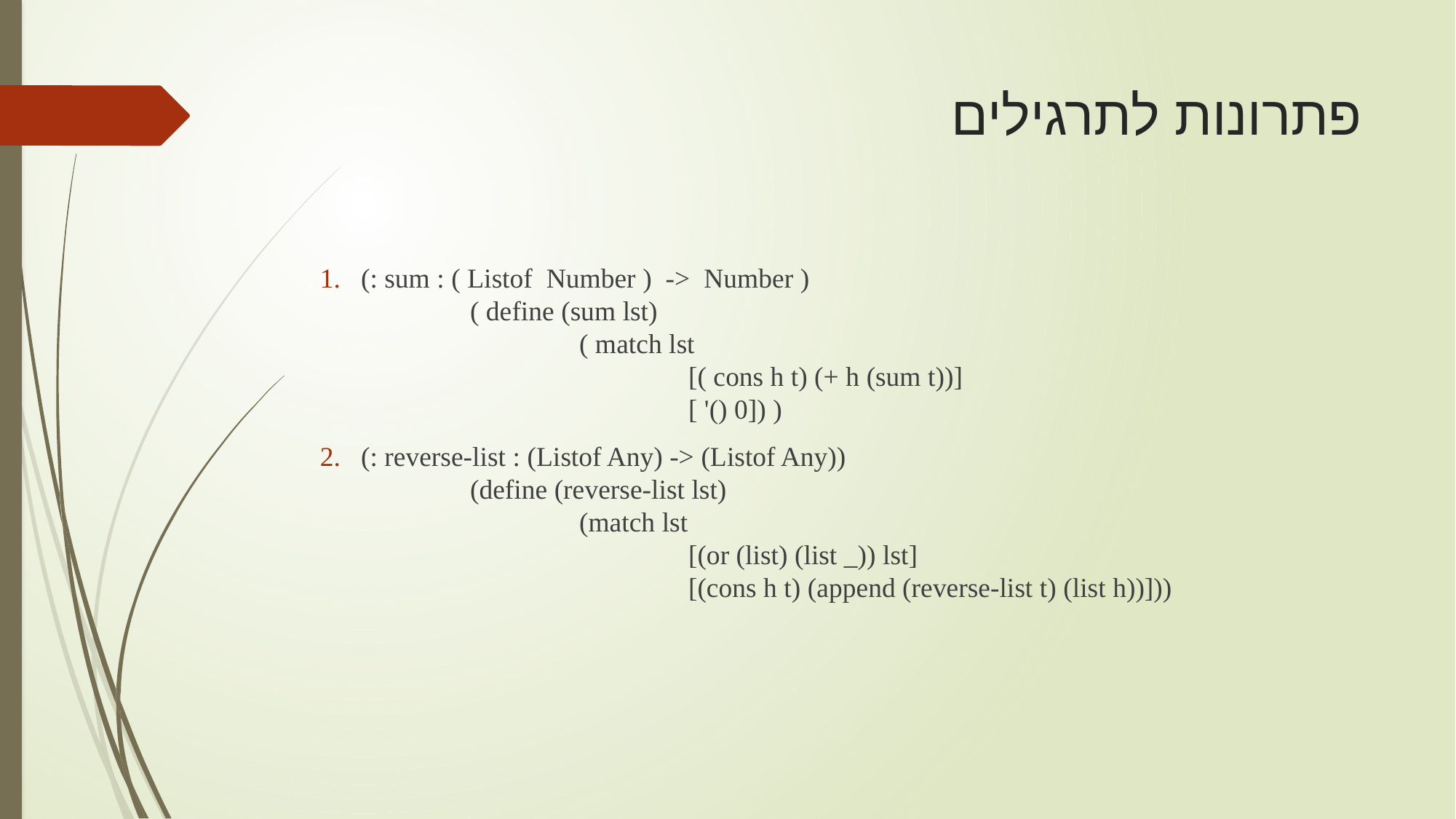

# פתרונות לתרגילים
(: sum : ( Listof  Number )  ->  Number )
	( define (sum lst)
		( match lst
			[( cons h t) (+ h (sum t))]
			[ '() 0]) )
(: reverse-list : (Listof Any) -> (Listof Any))
	(define (reverse-list lst)
		(match lst
			[(or (list) (list _)) lst]
			[(cons h t) (append (reverse-list t) (list h))]))